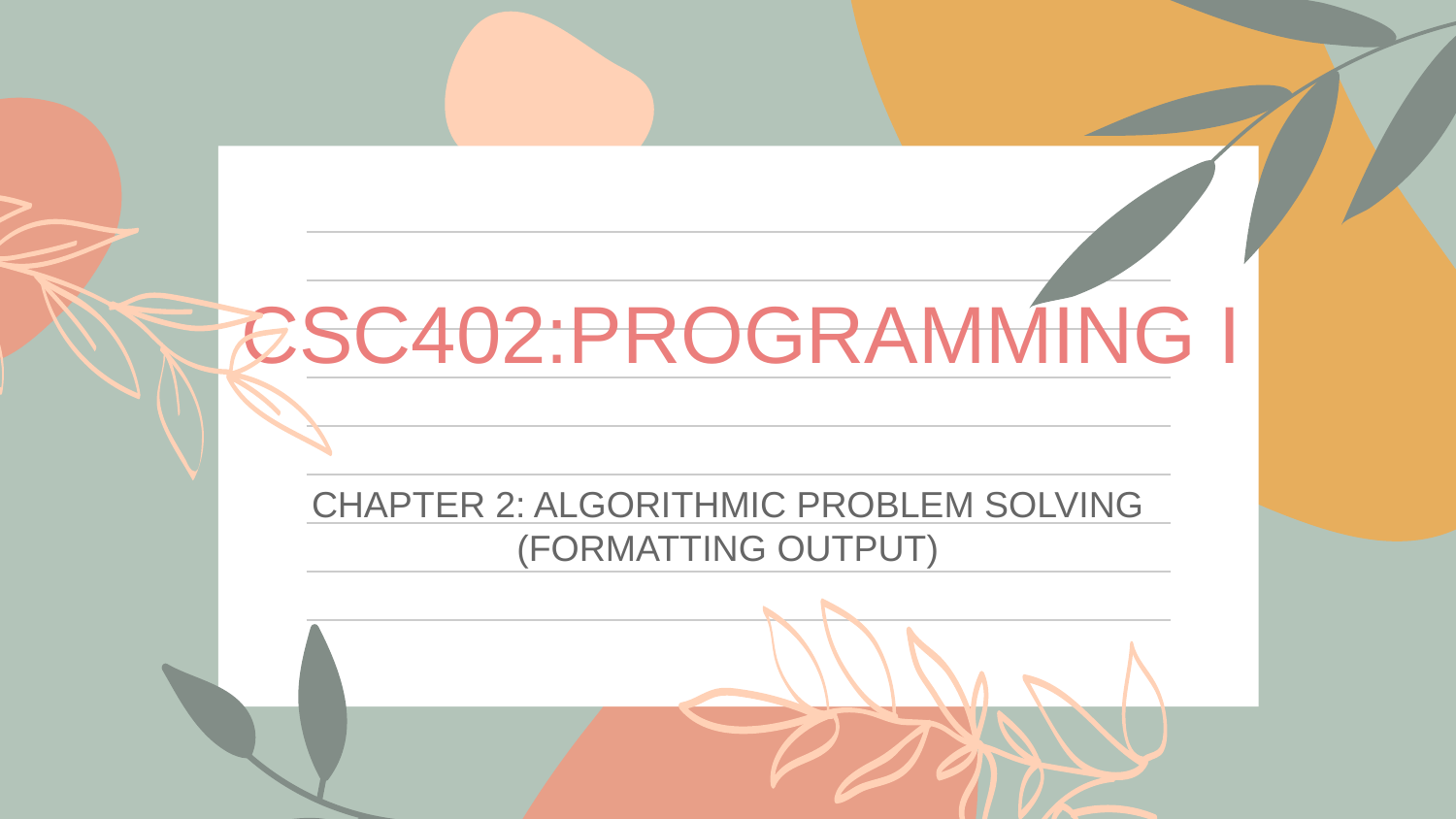

# CSC402:PROGRAMMING I
CHAPTER 2: ALGORITHMIC PROBLEM SOLVING
(FORMATTING OUTPUT)